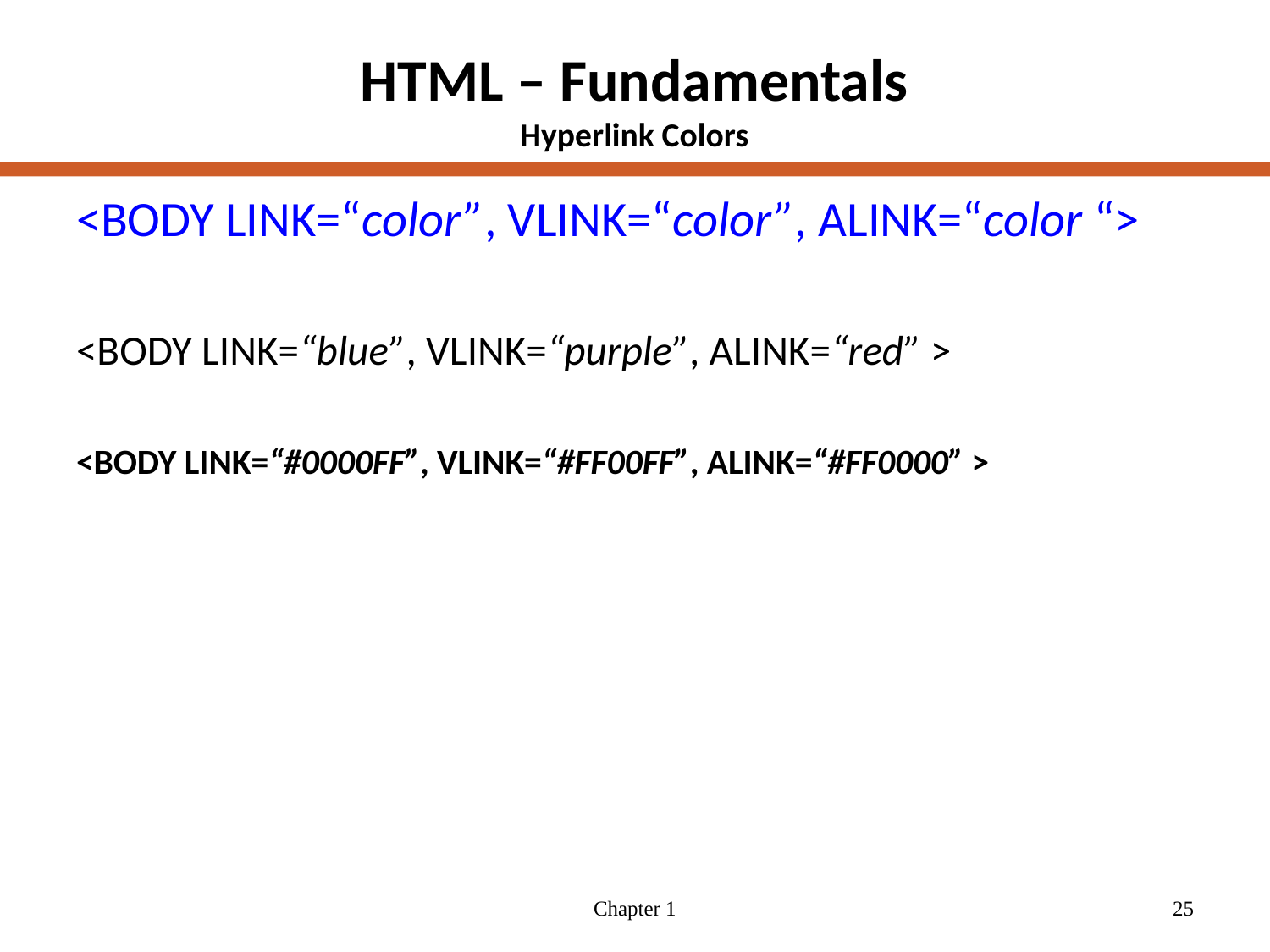

# HTML – Fundamentals Hyperlink Colors
<BODY LINK=“color”, VLINK=“color”, ALINK=“color “>

<BODY LINK=“blue”, VLINK=“purple”, ALINK=“red” >

<BODY LINK=“#0000FF”, VLINK=“#FF00FF”, ALINK=“#FF0000” >

Chapter 1
25